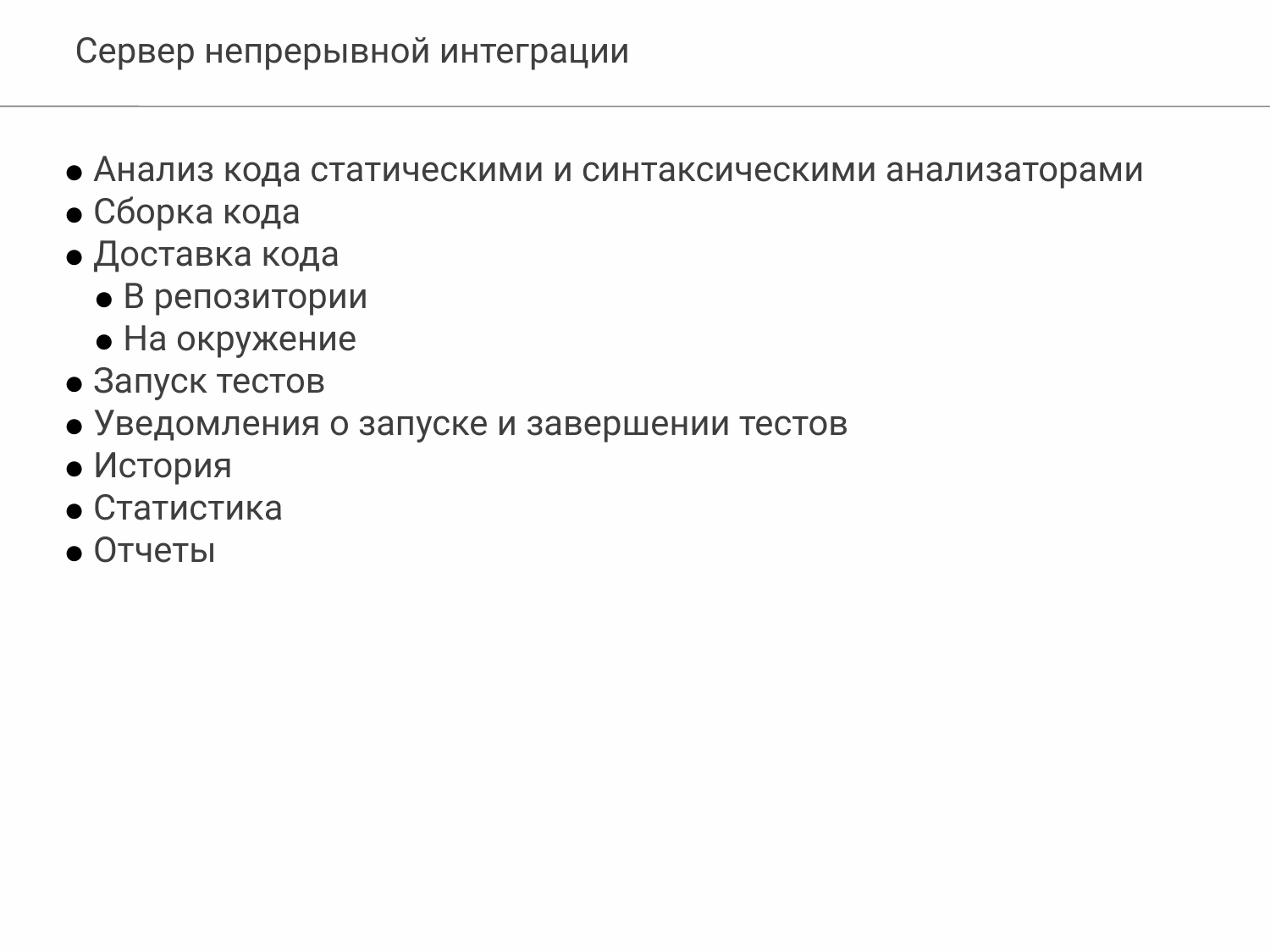

Сервер непрерывной интеграции
Анализ кода статическими и синтаксическими анализаторами
Сборка кода
Доставка кода
В репозитории
На окружение
Запуск тестов
Уведомления о запуске и завершении тестов
История
Статистика
Отчеты